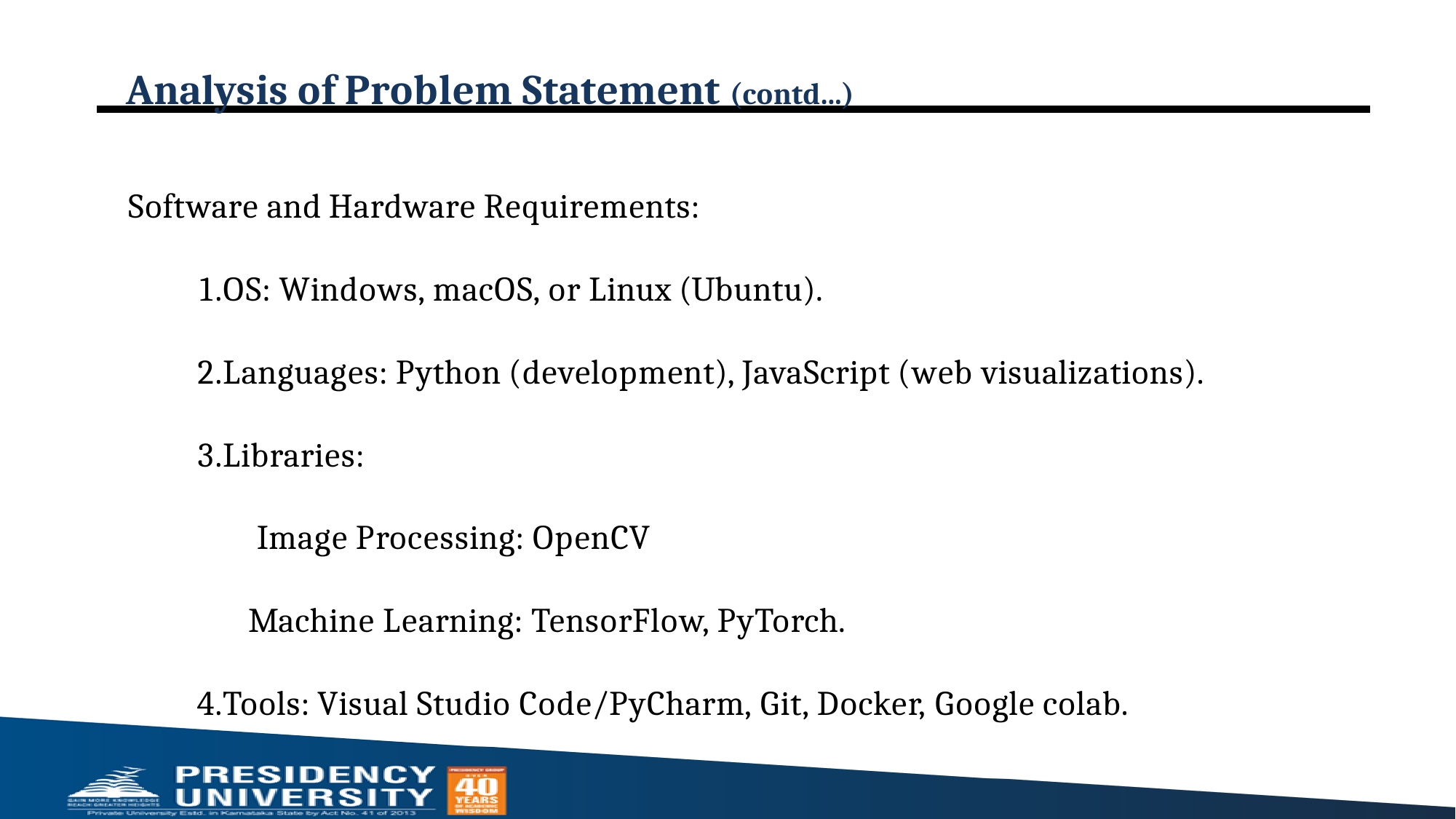

# Analysis of Problem Statement (contd...)
Software and Hardware Requirements:
         1.OS: Windows, macOS, or Linux (Ubuntu).
         2.Languages: Python (development), JavaScript (web visualizations).
         3.Libraries:
                 Image Processing: OpenCV
                Machine Learning: TensorFlow, PyTorch.
         4.Tools: Visual Studio Code/PyCharm, Git, Docker, Google colab.